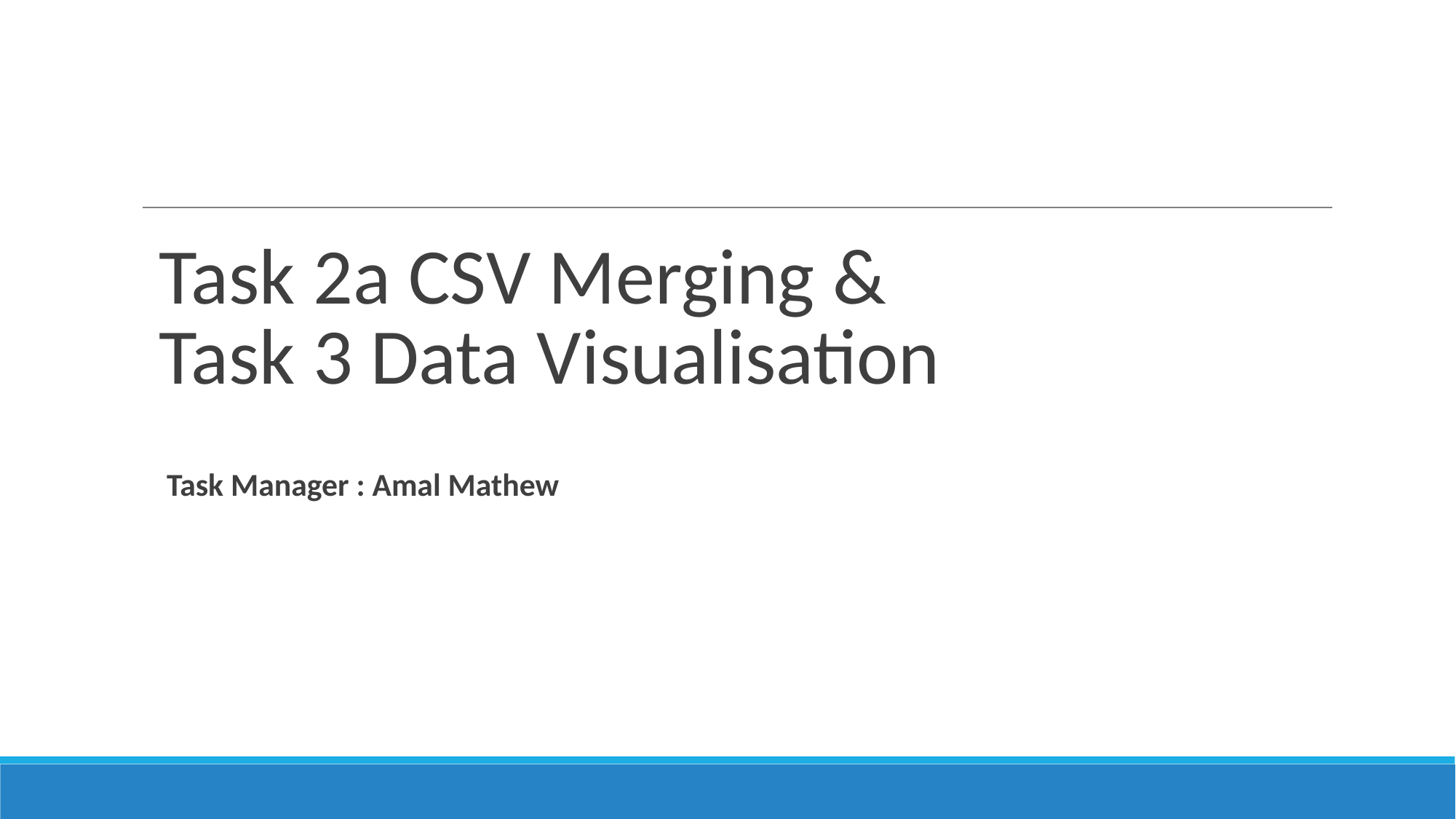

# Task 2a CSV Merging & Task 3 Data Visualisation
Task Manager : Amal Mathew